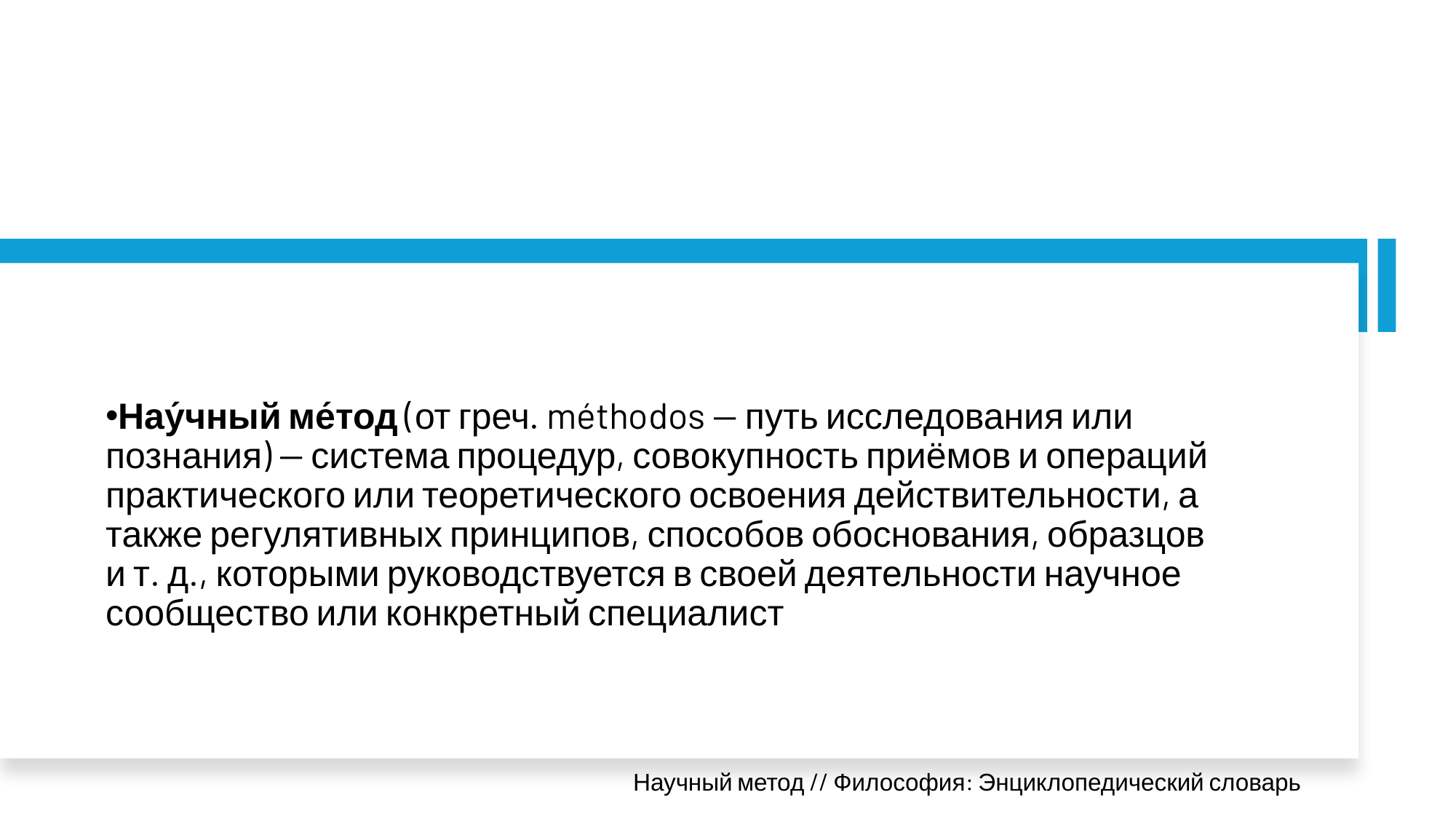

Нау́чный ме́тод (от греч. méthodos — путь исследования или познания) — система процедур, совокупность приёмов и операций практического или теоретического освоения действительности, а также регулятивных принципов, способов обоснования, образцов и т. д., которыми руководствуется в своей деятельности научное сообщество или конкретный специалист
Научный метод // Философия: Энциклопедический словарь